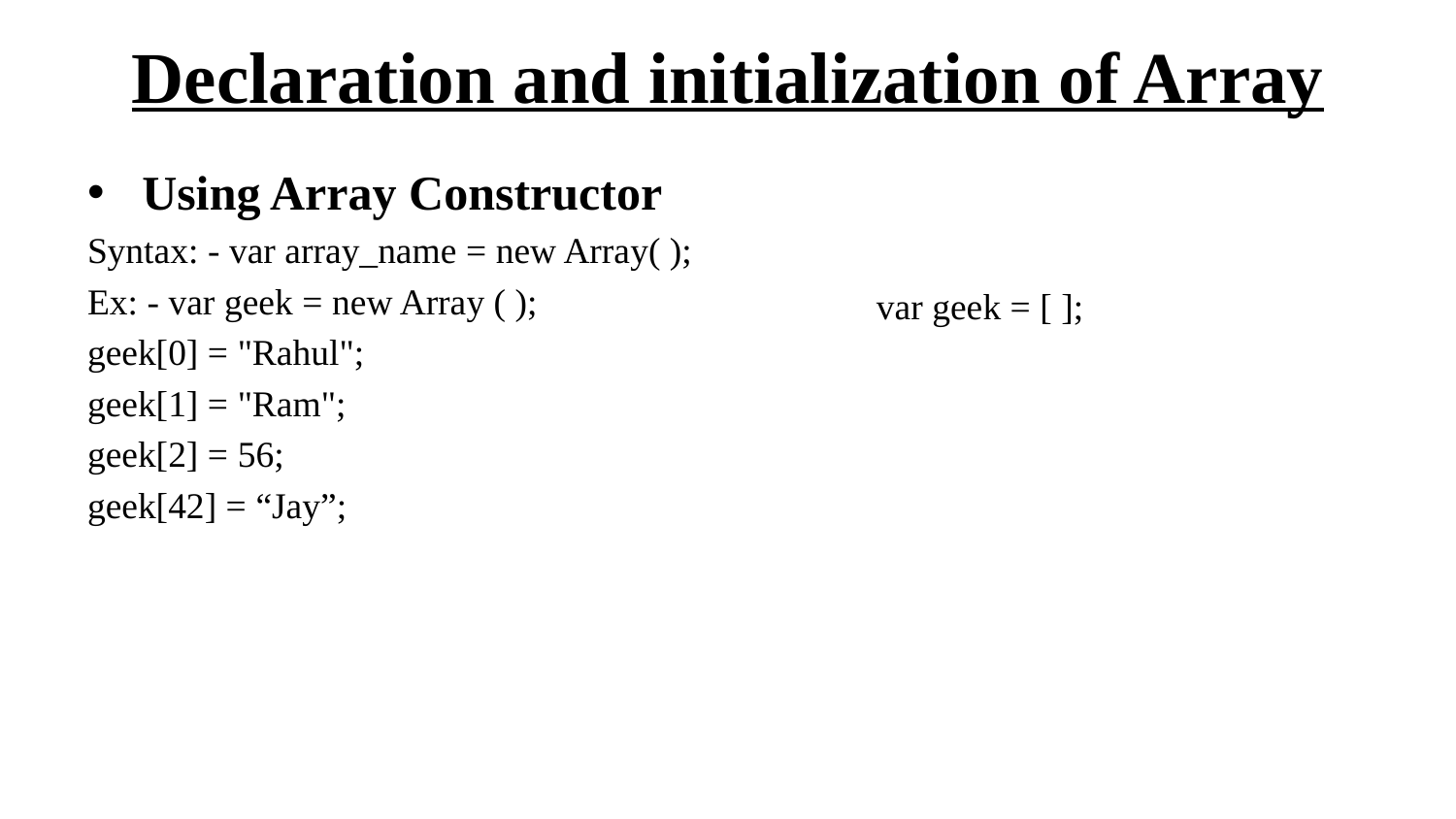

# Declaration and initialization of Array
Using Array Constructor
Syntax: - var array_name = new Array( );
Ex: - var geek = new Array ( );
geek[0] = "Rahul";
geek[1] = "Ram";
geek[2] = 56;
geek[42] = “Jay”;
var geek = [ ];